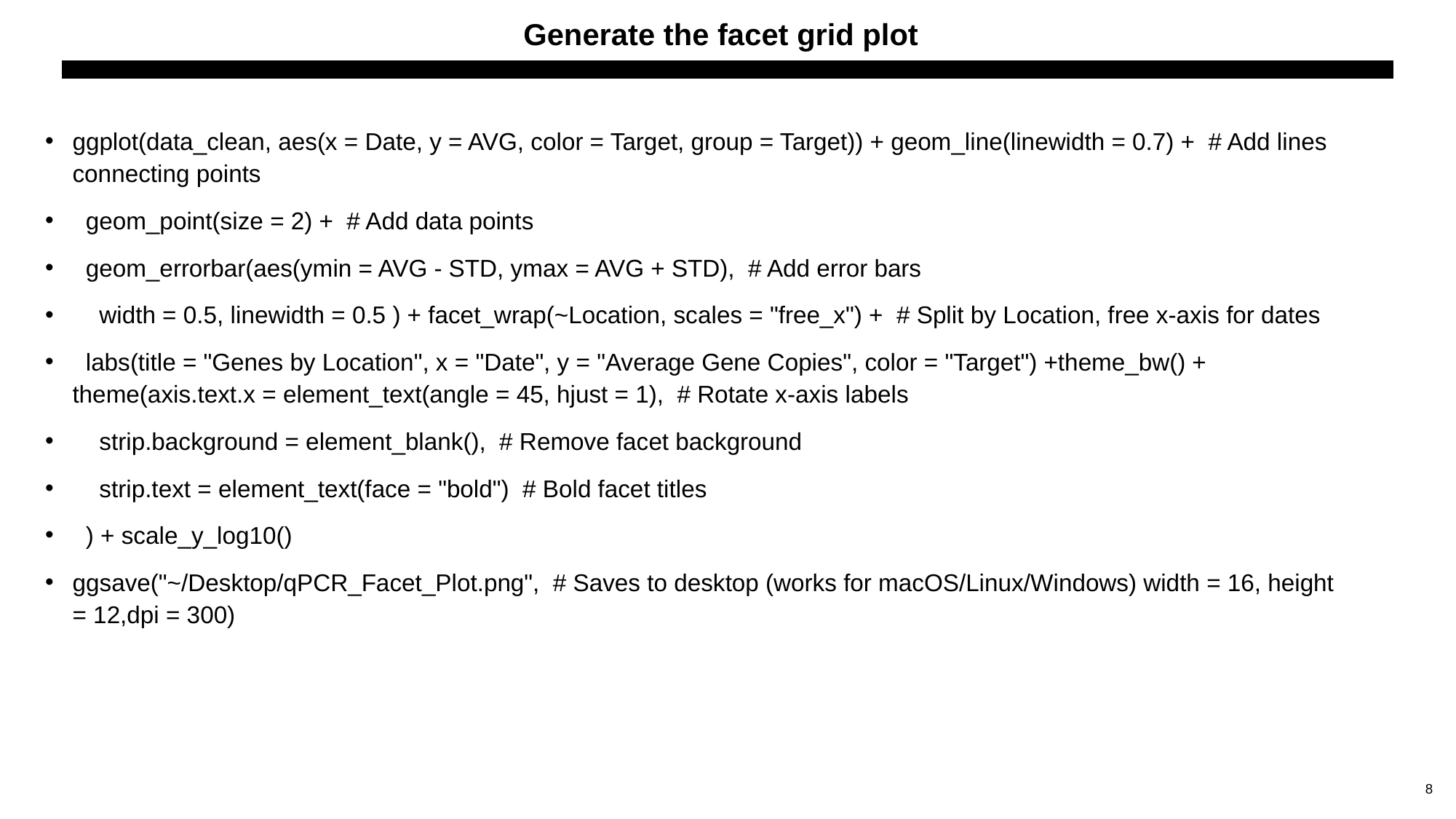

# Generate the facet grid plot

ggplot(data_clean, aes(x = Date, y = AVG, color = Target, group = Target)) + geom_line(linewidth = 0.7) +  # Add lines connecting points
  geom_point(size = 2) +  # Add data points
  geom_errorbar(aes(ymin = AVG - STD, ymax = AVG + STD),  # Add error bars
    width = 0.5, linewidth = 0.5 ) + facet_wrap(~Location, scales = "free_x") +  # Split by Location, free x-axis for dates
  labs(title = "Genes by Location", x = "Date", y = "Average Gene Copies", color = "Target") +theme_bw() + theme(axis.text.x = element_text(angle = 45, hjust = 1),  # Rotate x-axis labels
    strip.background = element_blank(),  # Remove facet background
    strip.text = element_text(face = "bold")  # Bold facet titles
  ) + scale_y_log10()
ggsave("~/Desktop/qPCR_Facet_Plot.png",  # Saves to desktop (works for macOS/Linux/Windows) width = 16, height = 12,dpi = 300)
8